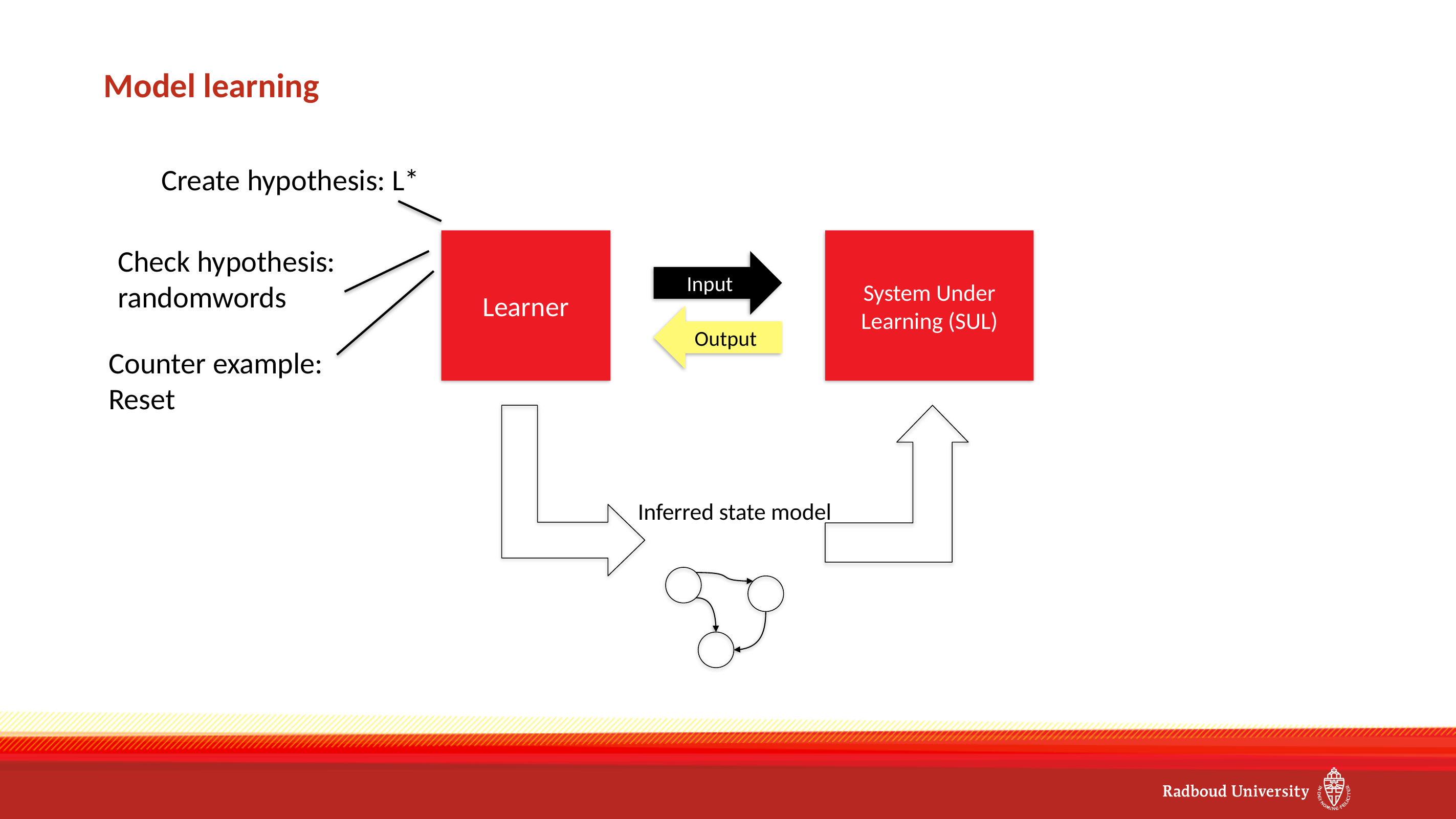

# Model learning

Create hypothesis: L*
Learner
System Under Learning (SUL)
Check hypothesis:
randomwords
Input
Output
Counter example:
Reset

Inferred state model